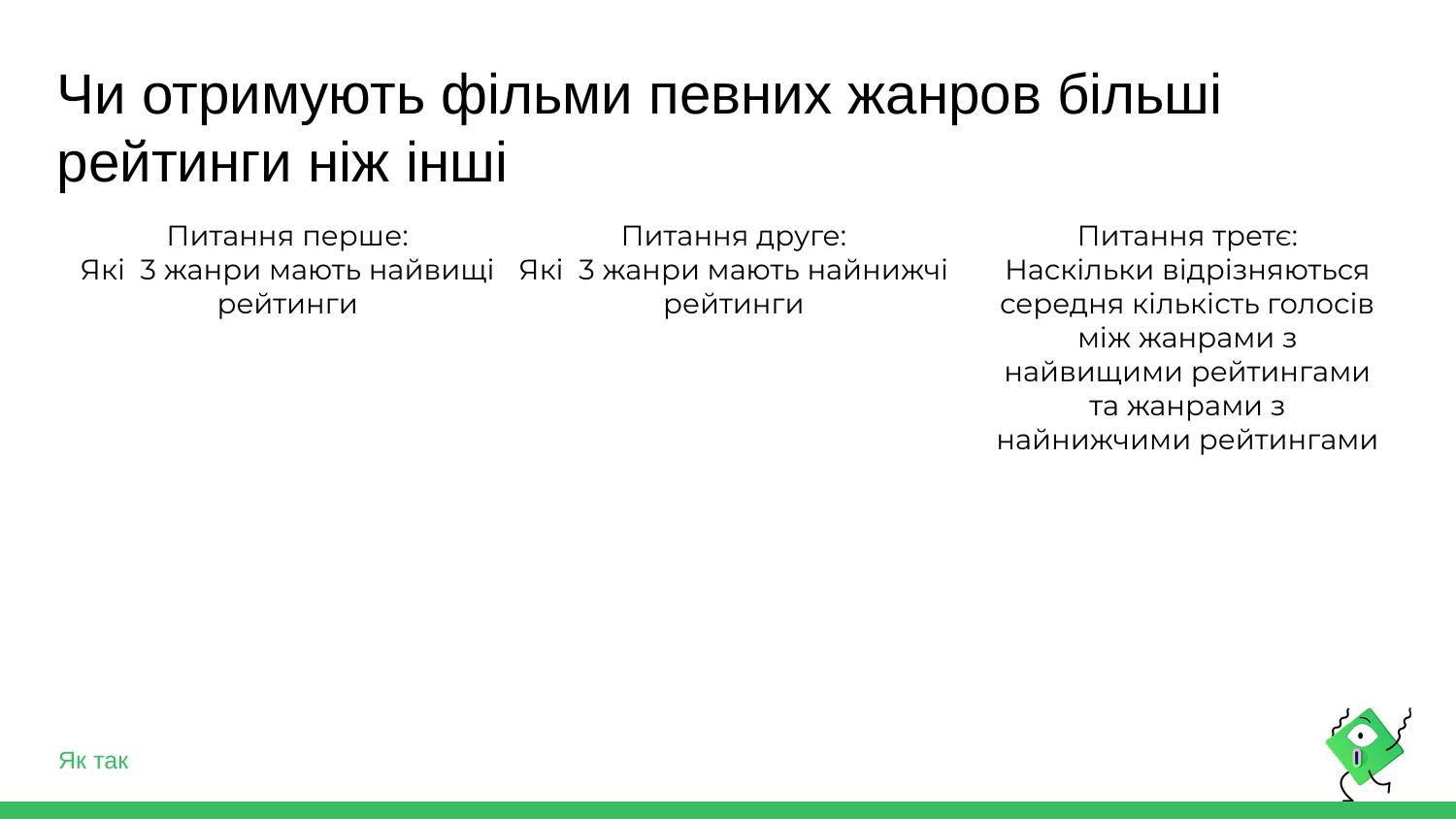

Чи отримують фільми певних жанров більші рейтинги ніж інші
Питання перше:
Які  3 жанри мають найвищі рейтинги
Питання друге:
Які  3 жанри мають найнижчі рейтинги
Питання третє:
Наскільки відрізняються середня кількість голосів між жанрами з найвищими рейтингами та жанрами з найнижчими рейтингами
Як так